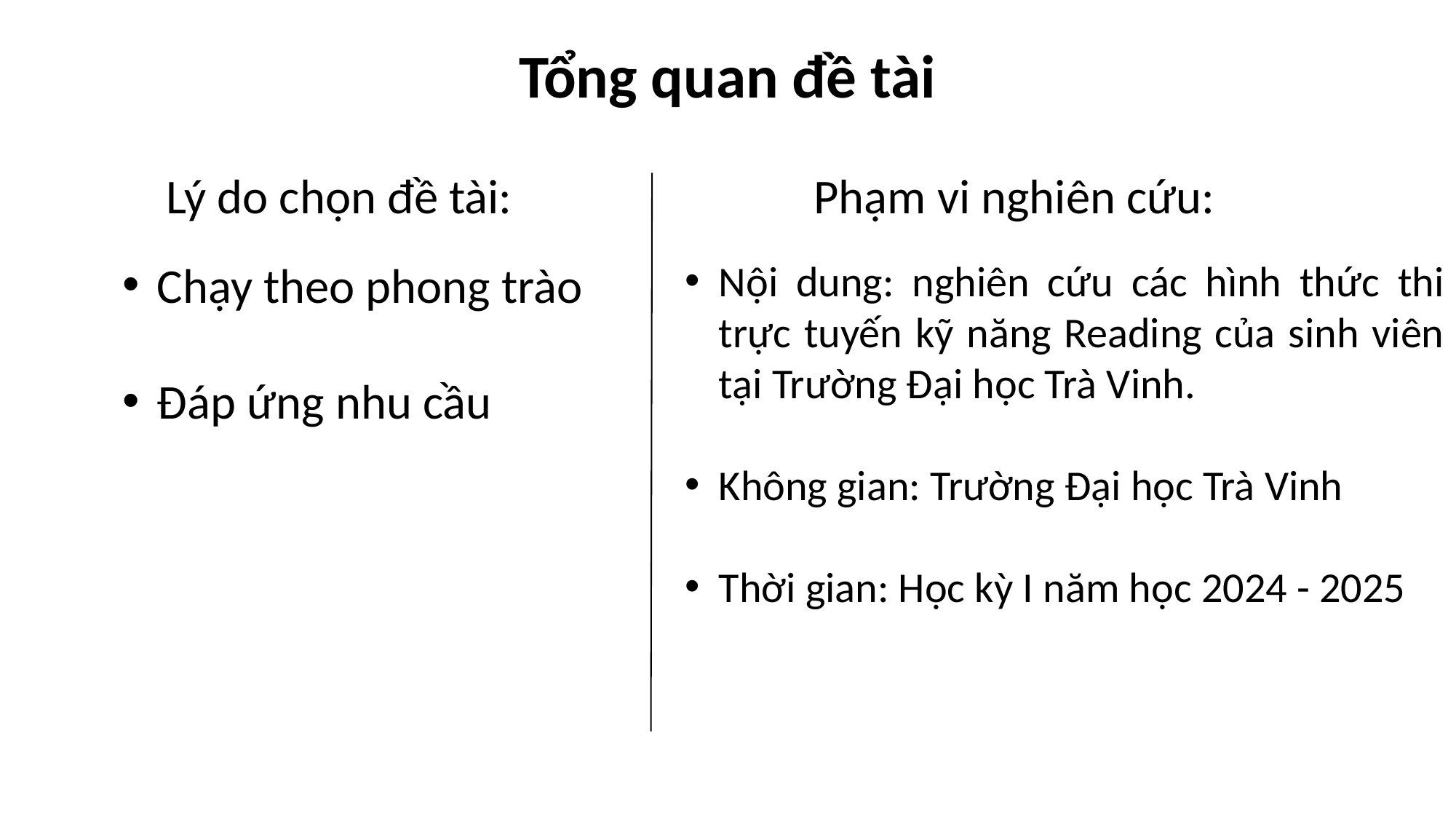

Tổng quan đề tài
Lý do chọn đề tài:
Phạm vi nghiên cứu:
Chạy theo phong trào

Đáp ứng nhu cầu
Nội dung: nghiên cứu các hình thức thi trực tuyến kỹ năng Reading của sinh viên tại Trường Đại học Trà Vinh.

Không gian: Trường Đại học Trà Vinh

Thời gian: Học kỳ I năm học 2024 - 2025